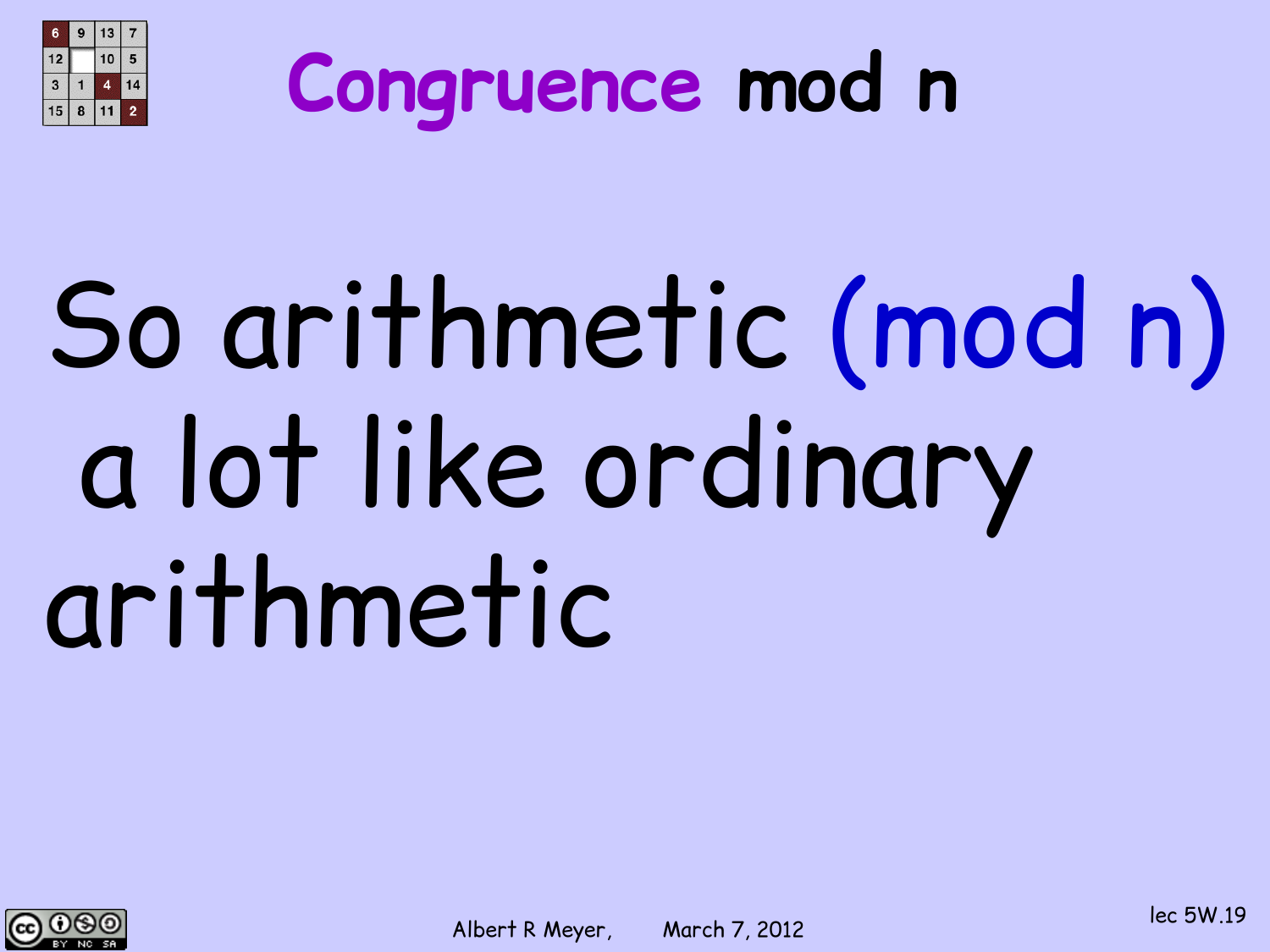

Congruence mod n
So arithmetic (mod n)  a lot like ordinary arithmetic
lec 5W.19